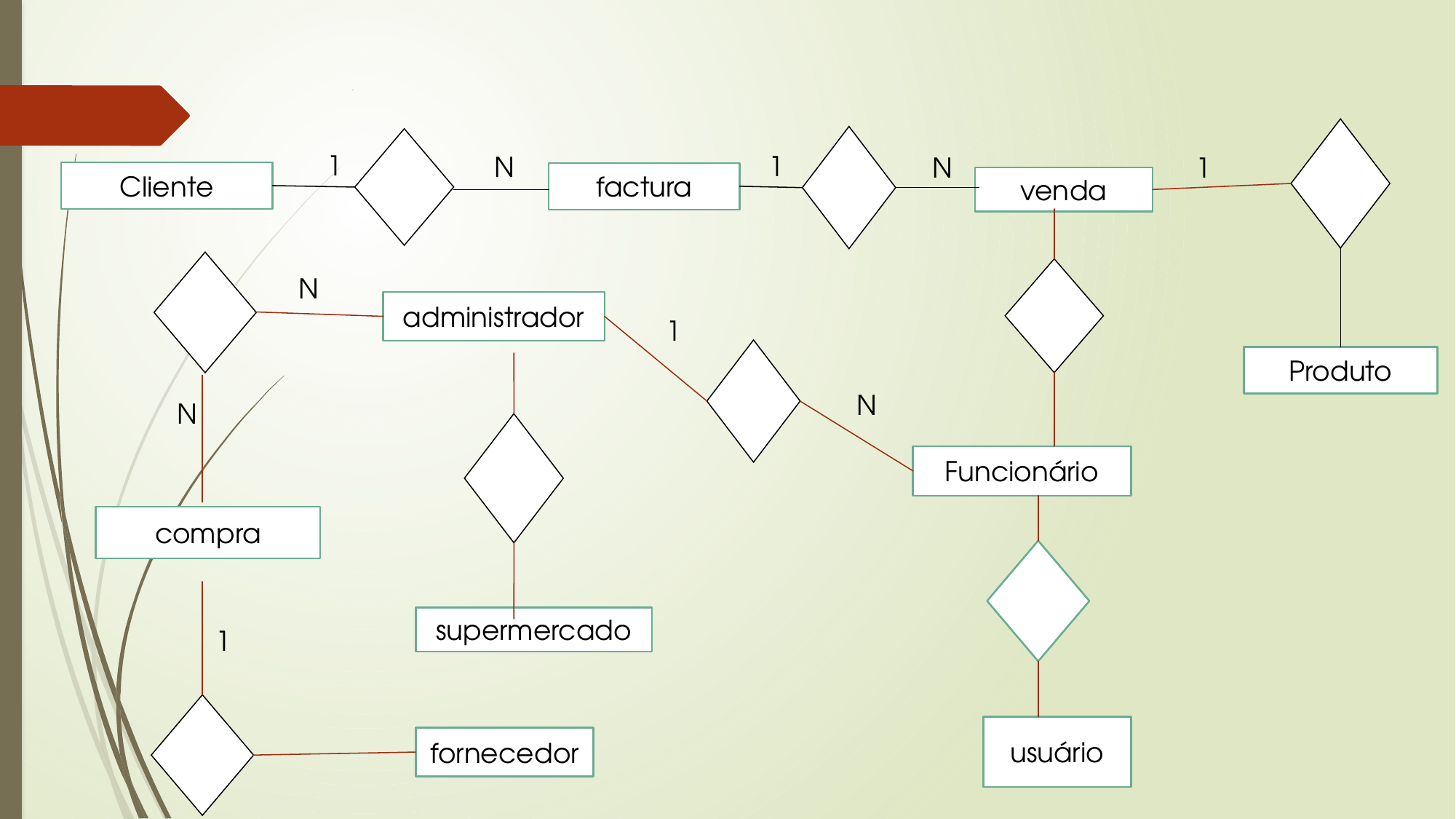

1
1
N
N
1
Cliente
factura
venda

N
administrador
1

Produto
N
N

Funcionário
compra

supermercado
1

usuário
fornecedor
1

N
N

N